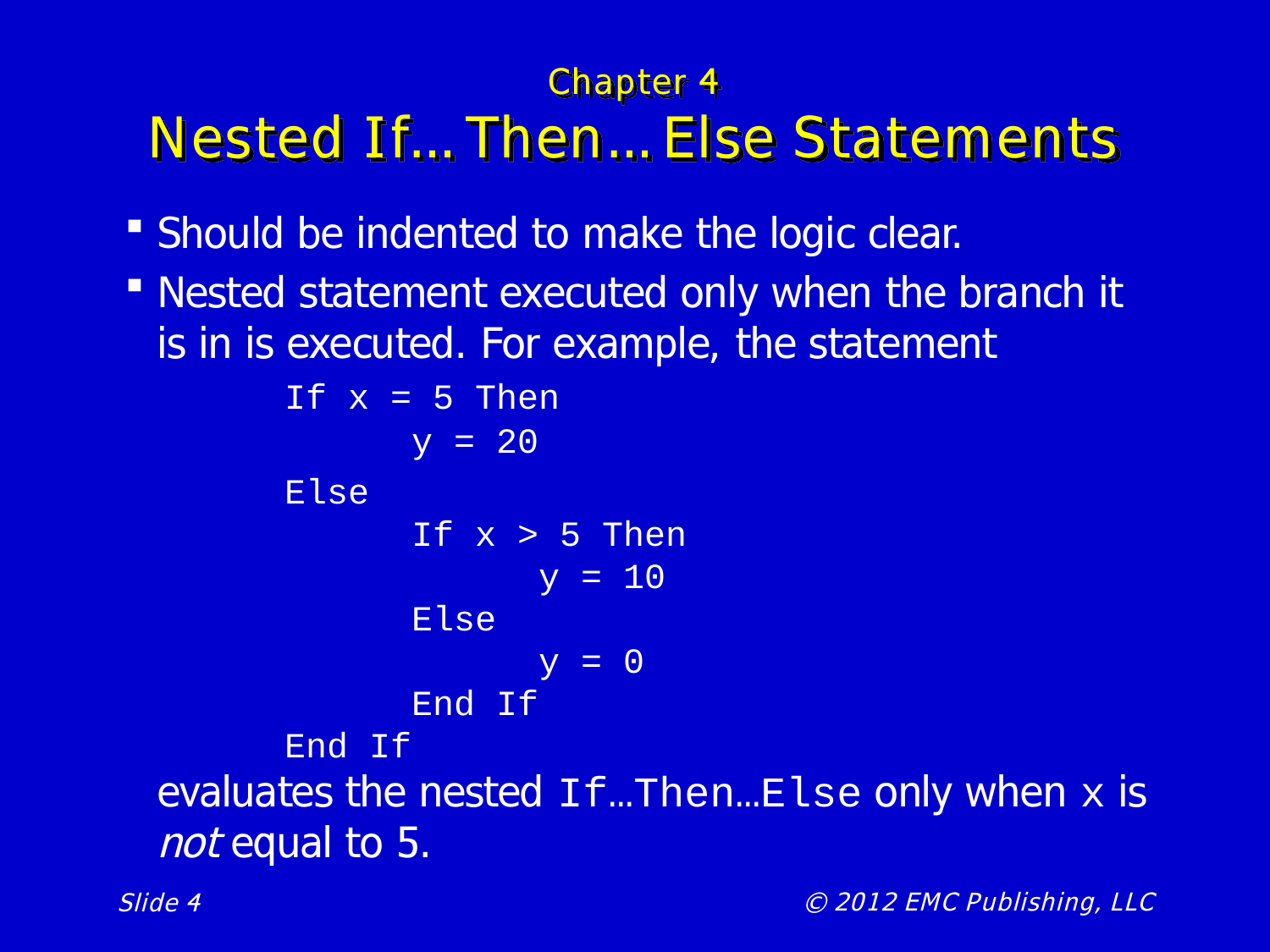

# Chapter 4 Nested If…Then…Else Statements
Should be indented to make the logic clear.
Nested statement executed only when the branch it is in is executed. For example, the statement
	If x = 5 Then
		y = 20
		Else
		If x > 5 Then
			y = 10
		Else
			y = 0
		End If
	End If
evaluates the nested If…Then…Else only when x is not equal to 5.

© 2012 EMC Publishing, LLC
Slide 4